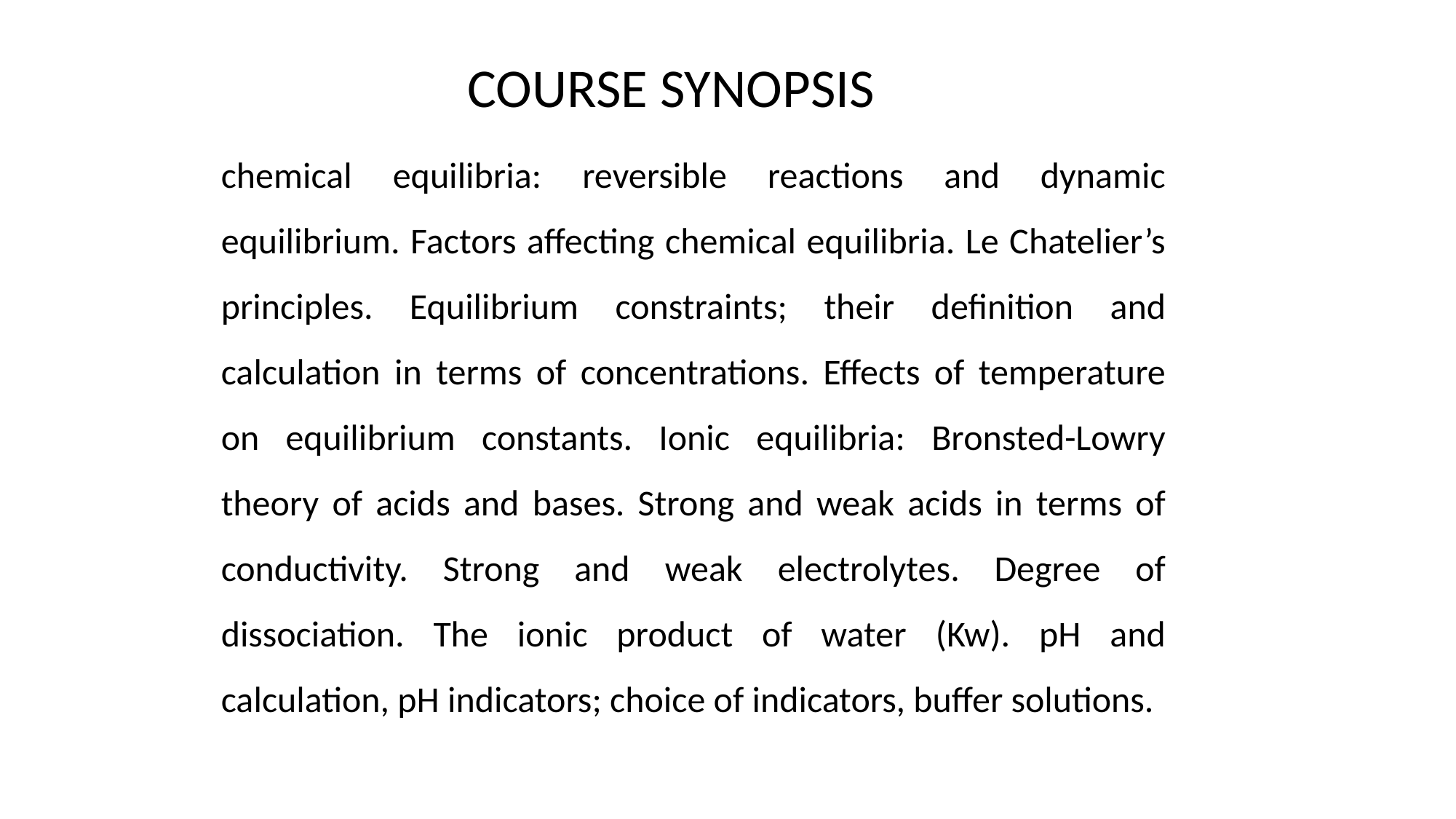

COURSE SYNOPSIS
chemical equilibria: reversible reactions and dynamic equilibrium. Factors affecting chemical equilibria. Le Chatelier’s principles. Equilibrium constraints; their definition and calculation in terms of concentrations. Effects of temperature on equilibrium constants. Ionic equilibria: Bronsted-Lowry theory of acids and bases. Strong and weak acids in terms of conductivity. Strong and weak electrolytes. Degree of dissociation. The ionic product of water (Kw). pH and calculation, pH indicators; choice of indicators, buffer solutions.
2